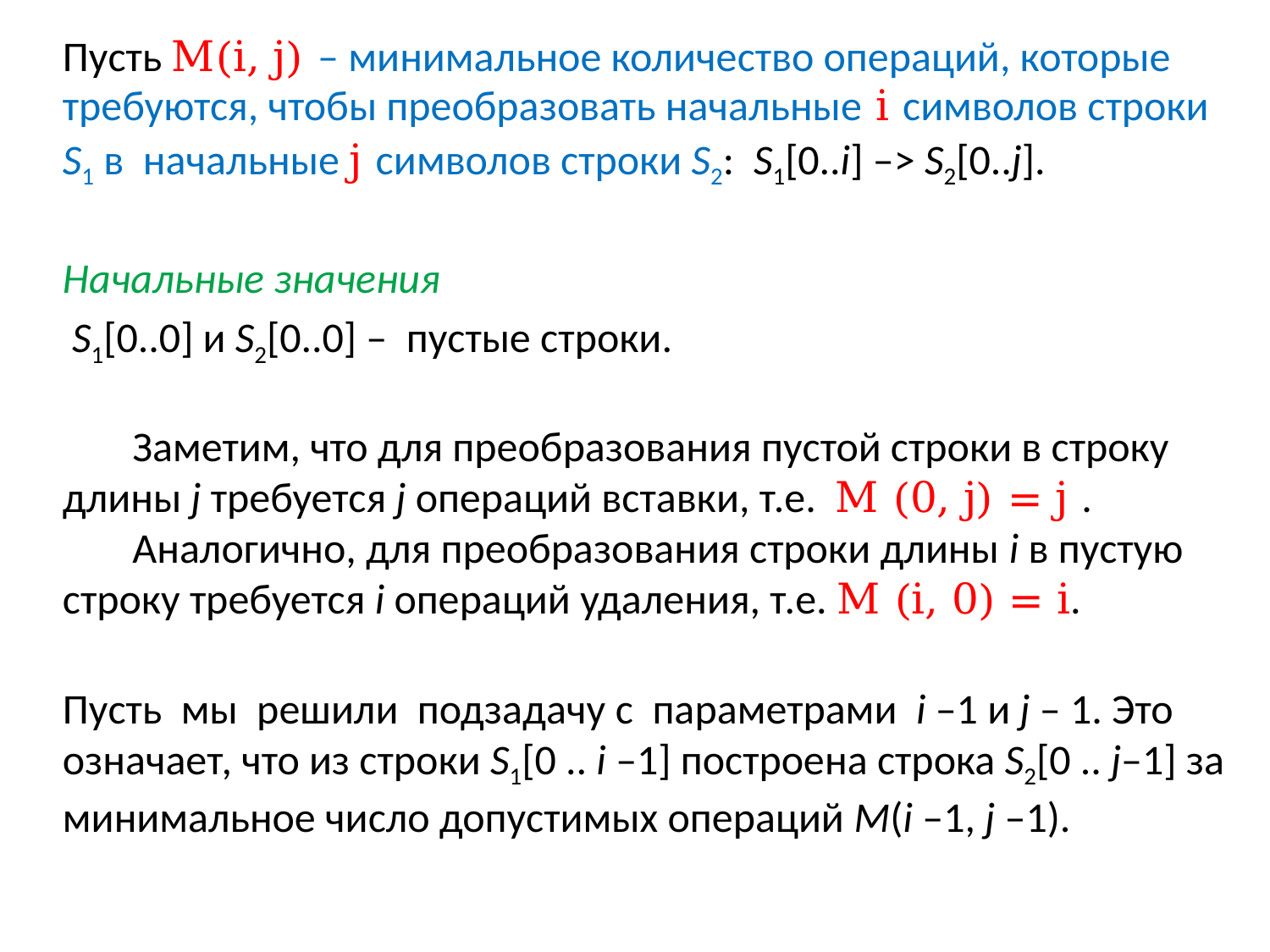

Пусть M(i, j) – минимальное количество операций, которые
требуются, чтобы преобразовать начальные i символов строки
S1 в  начальные j символов строки S2:  S1[0..i] –> S2[0..j].

Начальные значения
 S1[0..0] и S2[0..0] –  пустые строки.

Заметим, что для преобразования пустой строки в строку длины j требуется j операций вставки, т.е.  M (0, j) = j .
Аналогично, для преобразования строки длины i в пустую строку требуется i операций удаления, т.е. M (i, 0) = i.

Пусть  мы  решили  подзадачу c  параметрами  i –1 и j – 1. Это
означает, что из строки S1[0 .. i –1] построена строка S2[0 .. j–1] за
минимальное число допустимых операций M(i –1, j –1).